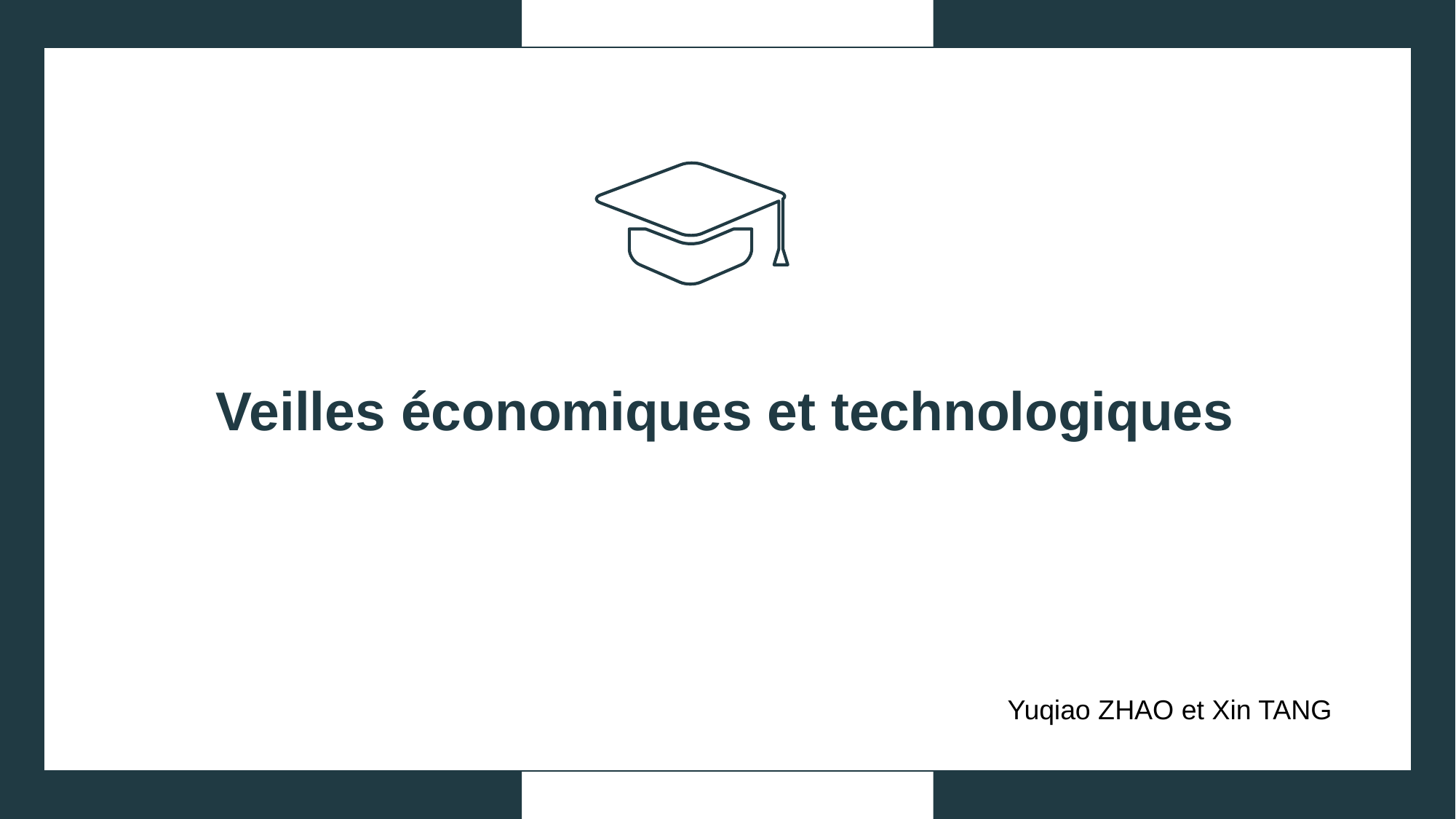

Veilles économiques et technologiques
Yuqiao ZHAO et Xin TANG